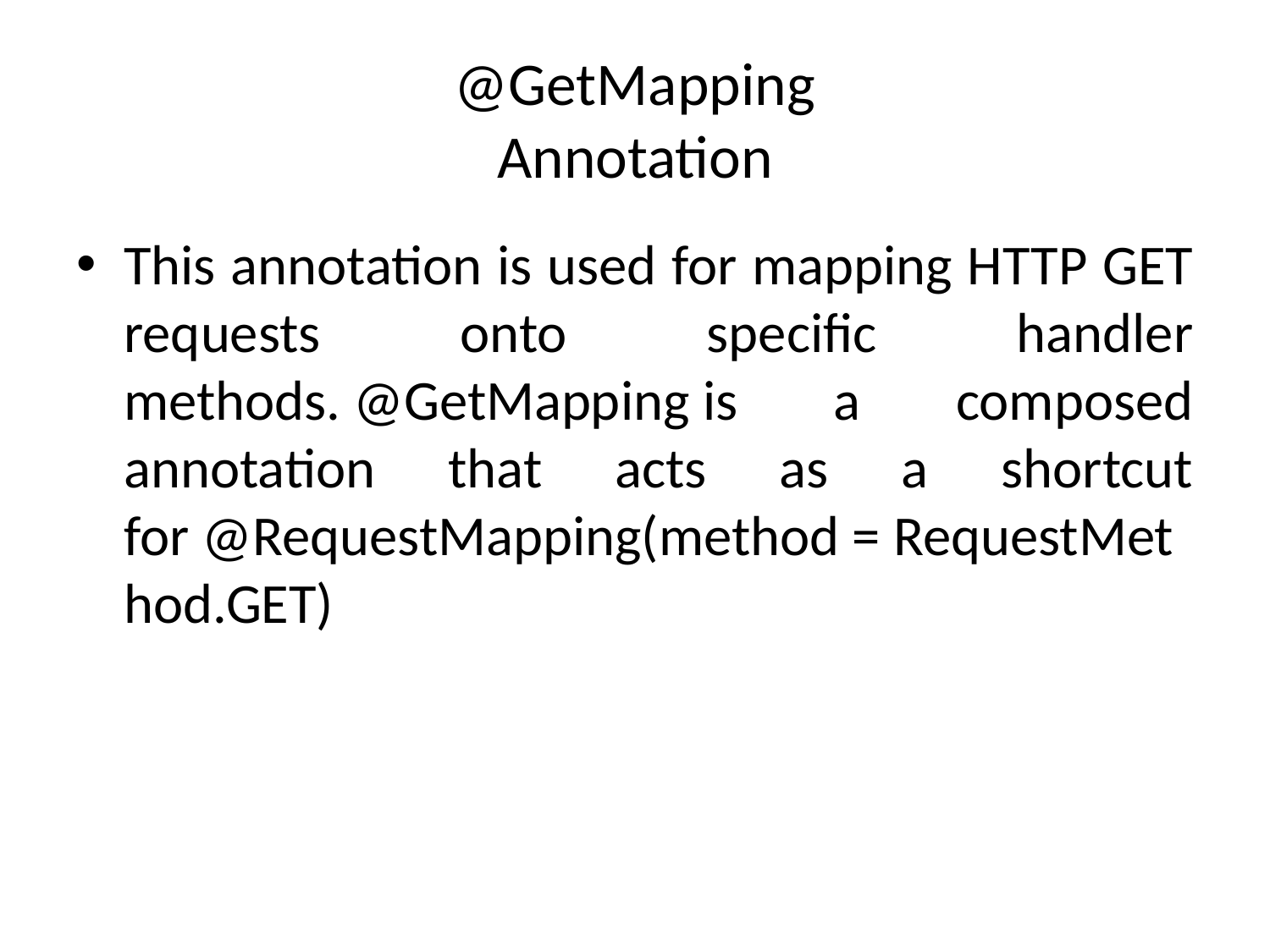

# @GetMapping Annotation
This annotation is used for mapping HTTP GET requests onto specific handler methods. @GetMapping is a composed annotation that acts as a shortcut for @RequestMapping(method = RequestMethod.GET)